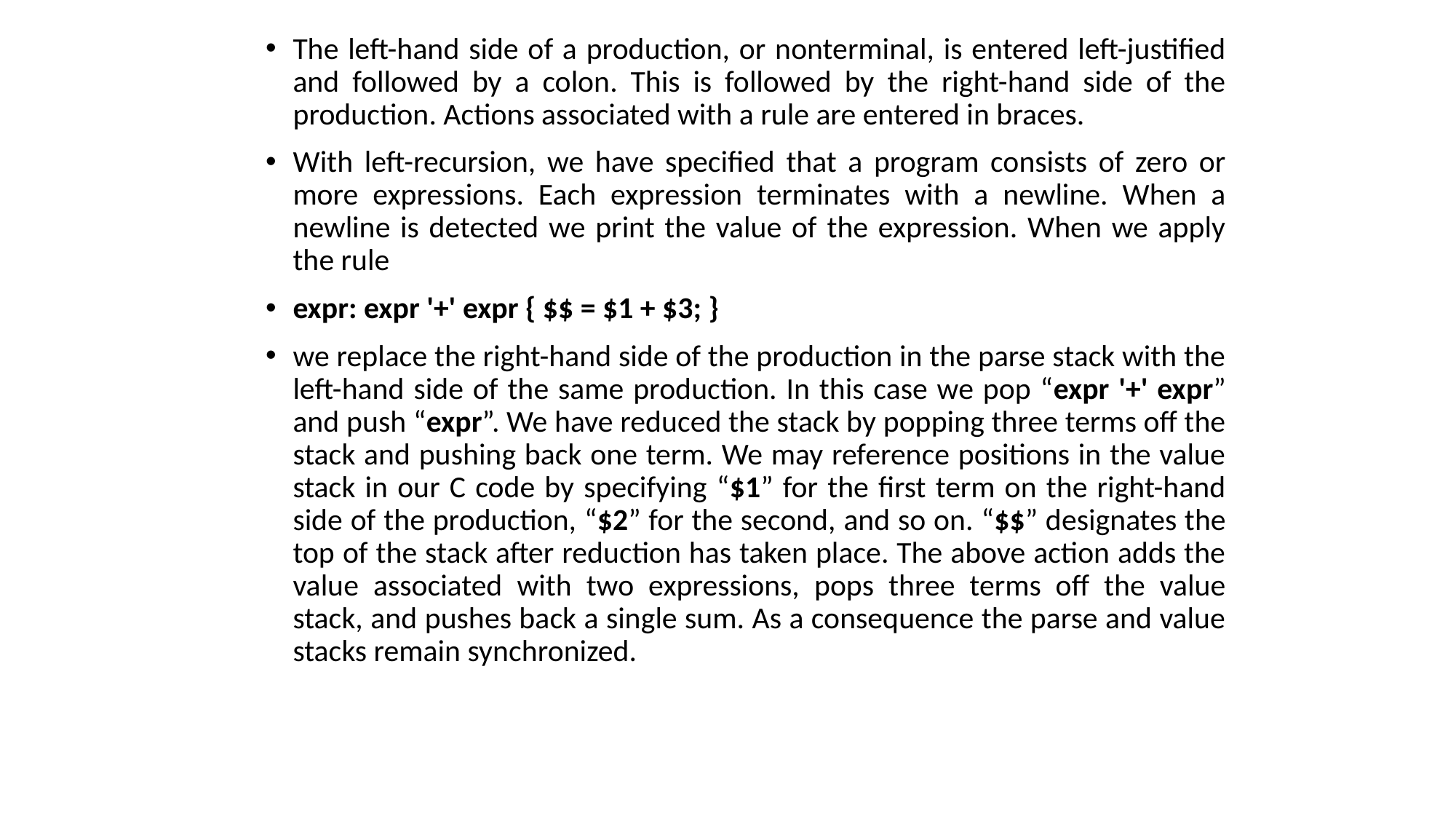

The left-hand side of a production, or nonterminal, is entered left-justified and followed by a colon. This is followed by the right-hand side of the production. Actions associated with a rule are entered in braces.
With left-recursion, we have specified that a program consists of zero or more expressions. Each expression terminates with a newline. When a newline is detected we print the value of the expression. When we apply the rule
expr: expr '+' expr { $$ = $1 + $3; }
we replace the right-hand side of the production in the parse stack with the left-hand side of the same production. In this case we pop “expr '+' expr” and push “expr”. We have reduced the stack by popping three terms off the stack and pushing back one term. We may reference positions in the value stack in our C code by specifying “$1” for the first term on the right-hand side of the production, “$2” for the second, and so on. “$$” designates the top of the stack after reduction has taken place. The above action adds the value associated with two expressions, pops three terms off the value stack, and pushes back a single sum. As a consequence the parse and value stacks remain synchronized.